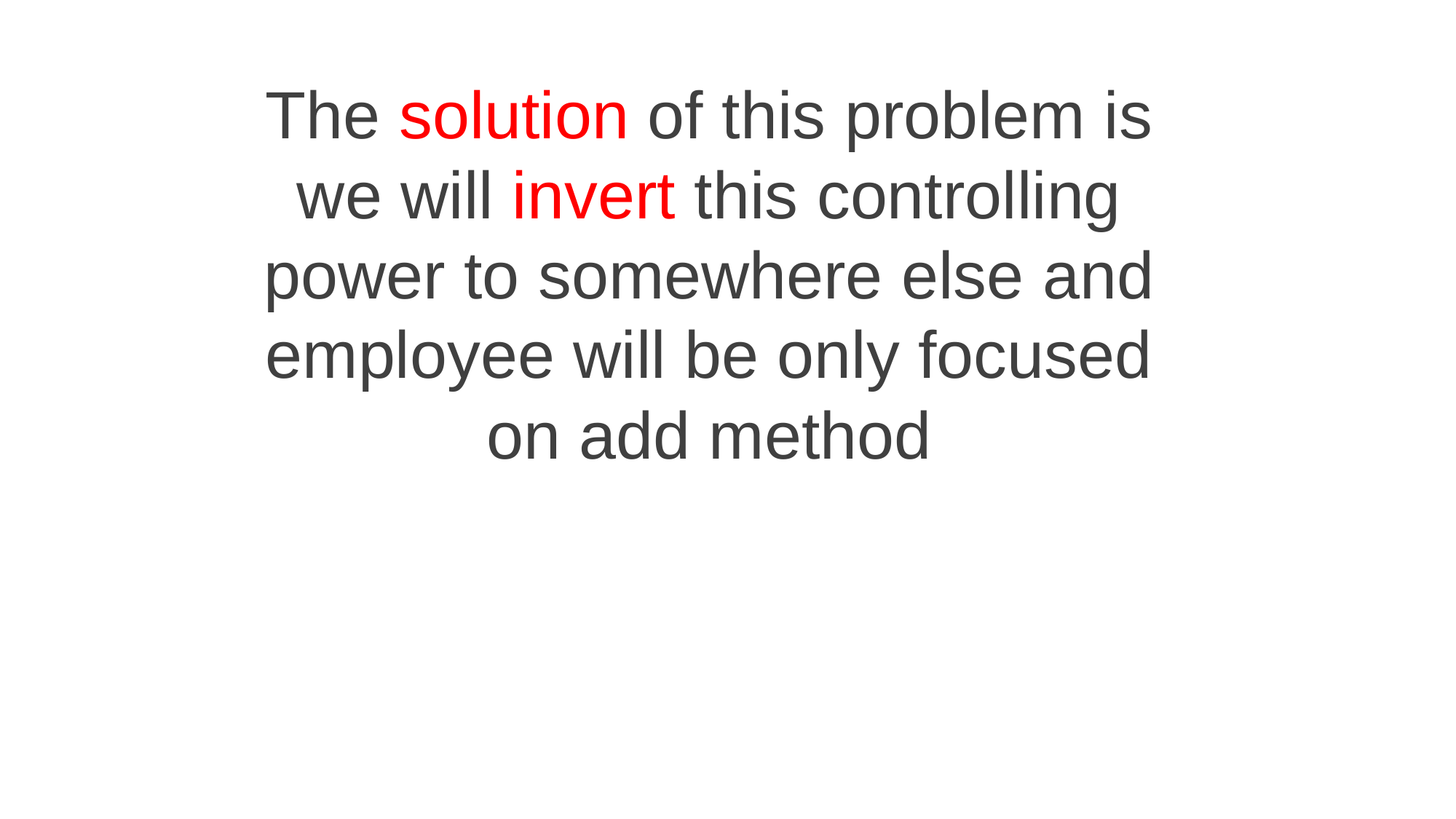

The solution of this problem is we will invert this controlling power to somewhere else and employee will be only focused on add method